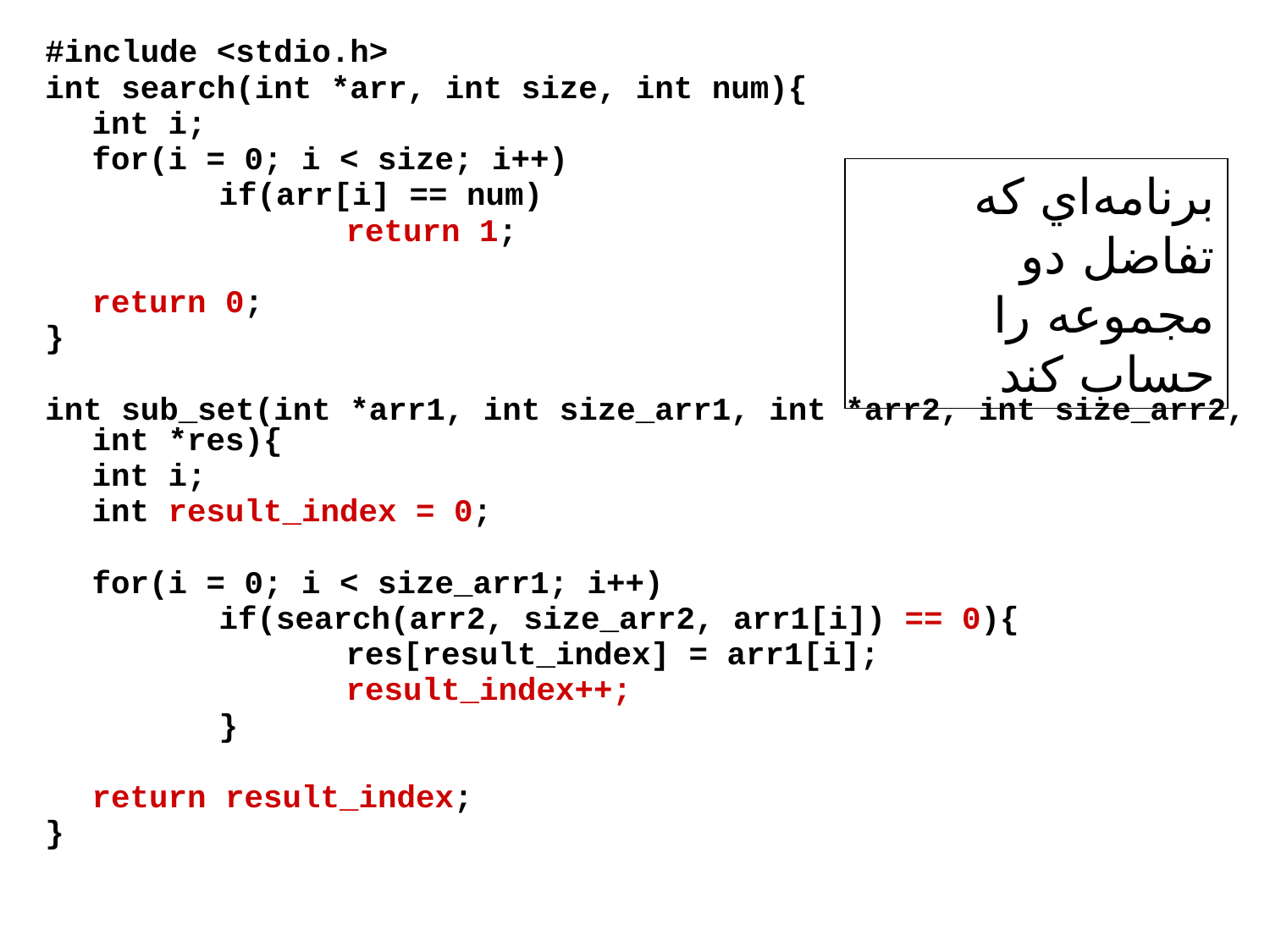

#include <stdio.h>
int search(int *arr, int size, int num){
	int i;
	for(i = 0; i < size; i++)
		if(arr[i] == num)
			return 1;

	return 0;
}

int sub_set(int *arr1, int size_arr1, int *arr2, int size_arr2, int *res){
	int i;
	int result_index = 0;

	for(i = 0; i < size_arr1; i++)
		if(search(arr2, size_arr2, arr1[i]) == 0){
			res[result_index] = arr1[i];
			result_index++;
		}

	return result_index;
}

برنامه‌اي كه تفاضل دو مجموعه را حساب كند
31